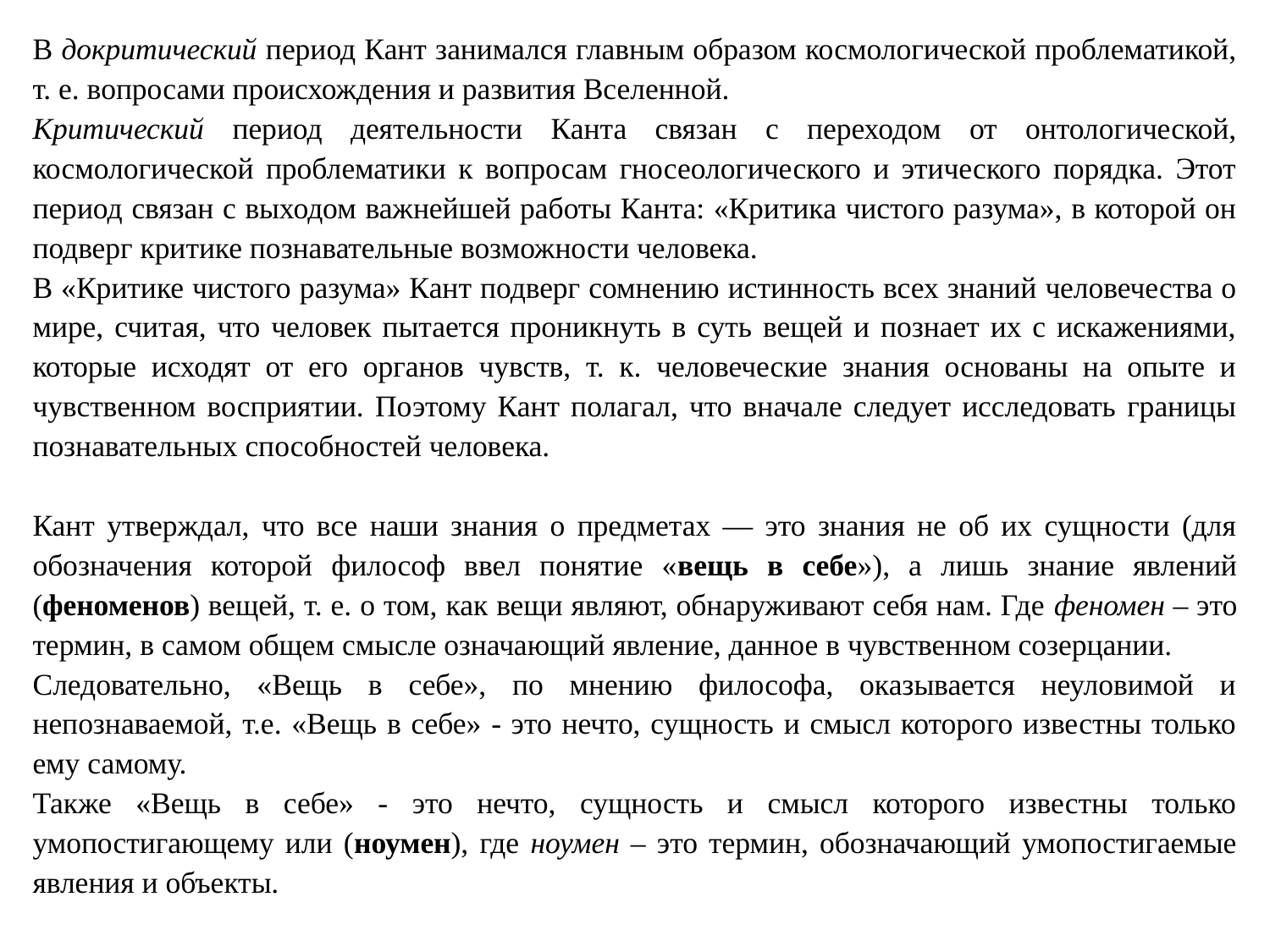

В докритический период Кант занимался главным образом космологической проблематикой, т. е. вопросами происхождения и развития Вселенной.
Критический период деятельности Канта связан с переходом от онтологической, космологической проблематики к вопросам гносеологического и этического порядка. Этот период связан с выходом важнейшей работы Канта: «Критика чистого разума», в которой он подверг критике познавательные возможности человека.
В «Критике чистого разума» Кант подверг сомнению истинность всех знаний человечества о мире, считая, что человек пытается проникнуть в суть вещей и познает их с искажениями, которые исходят от его органов чувств, т. к. человеческие знания основаны на опыте и чувственном восприятии. Поэтому Кант полагал, что вначале следует исследовать границы познавательных способностей человека.

Кант утверждал, что все наши знания о предметах — это знания не об их сущности (для обозначения которой философ ввел понятие «вещь в себе»), а лишь знание явлений (феноменов) вещей, т. е. о том, как вещи являют, обнаруживают себя нам. Где феномен – это термин, в самом общем смысле означающий явление, данное в чувственном созерцании.
Следовательно, «Вещь в себе», по мнению философа, оказывается неуловимой и непознаваемой, т.е. «Вещь в себе» - это нечто, сущность и смысл которого известны только ему самому.
Также «Вещь в себе» - это нечто, сущность и смысл которого известны только умопостигающему или (ноумен), где ноумен – это термин, обозначающий умопостигаемые явления и объекты.